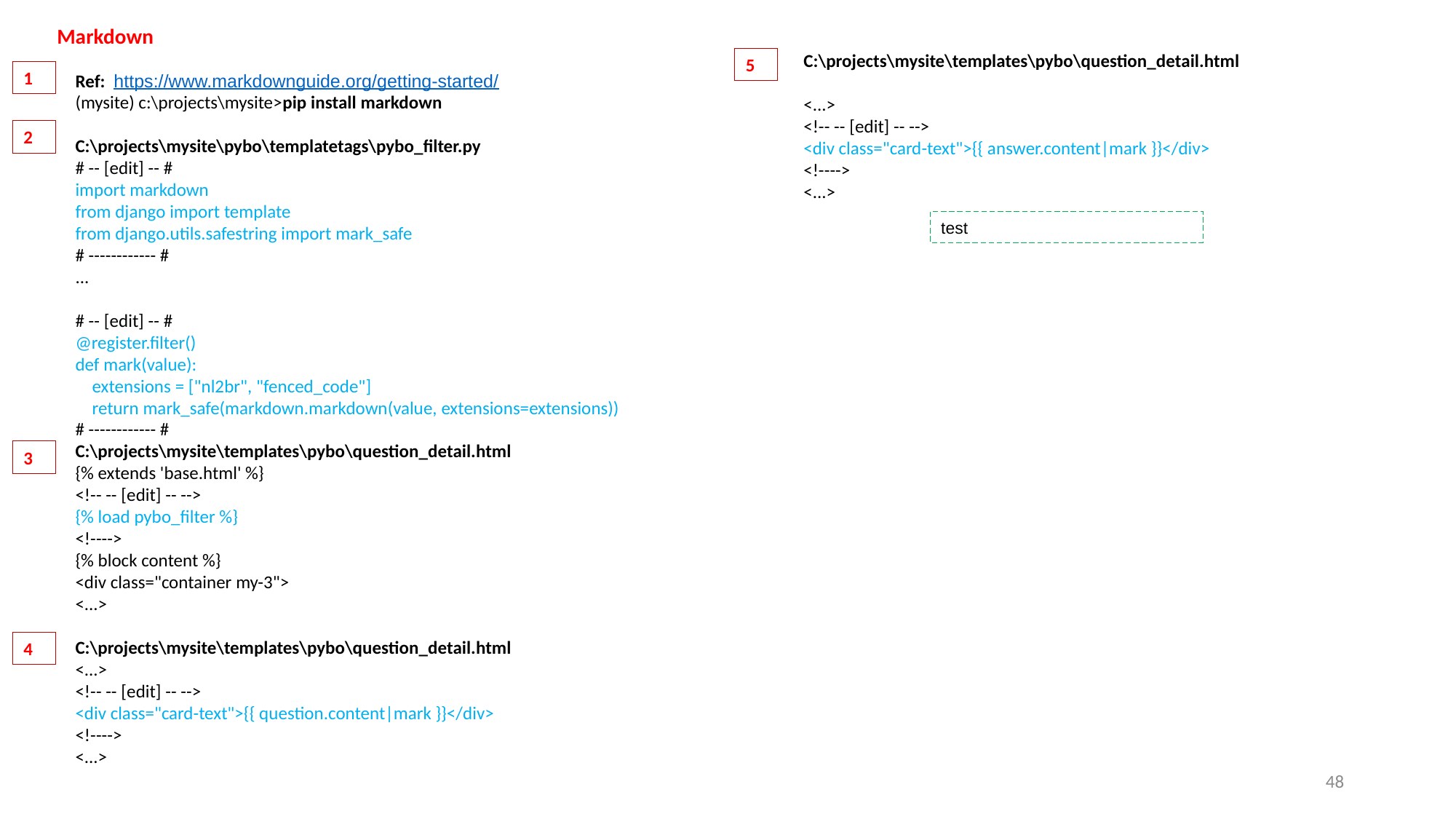

Markdown
C:\projects\mysite\templates\pybo\question_detail.html

<...>
<!-- -- [edit] -- -->
<div class="card-text">{{ answer.content|mark }}</div>
<!---->
<...>
5
1

Ref:  https://www.markdownguide.org/getting-started/
(mysite) c:\projects\mysite>pip install markdown

C:\projects\mysite\pybo\templatetags\pybo_filter.py
# -- [edit] -- #
import markdown
from django import template
from django.utils.safestring import mark_safe
# ------------ #
...

# -- [edit] -- #
@register.filter()
def mark(value):
    extensions = ["nl2br", "fenced_code"]
    return mark_safe(markdown.markdown(value, extensions=extensions))
# ------------ #
C:\projects\mysite\templates\pybo\question_detail.html
{% extends 'base.html' %}
<!-- -- [edit] -- -->
{% load pybo_filter %}
<!---->
{% block content %}
<div class="container my-3">
<...>

C:\projects\mysite\templates\pybo\question_detail.html
<...>
<!-- -- [edit] -- -->
<div class="card-text">{{ question.content|mark }}</div>
<!---->
<...>

2
test
3
4
48